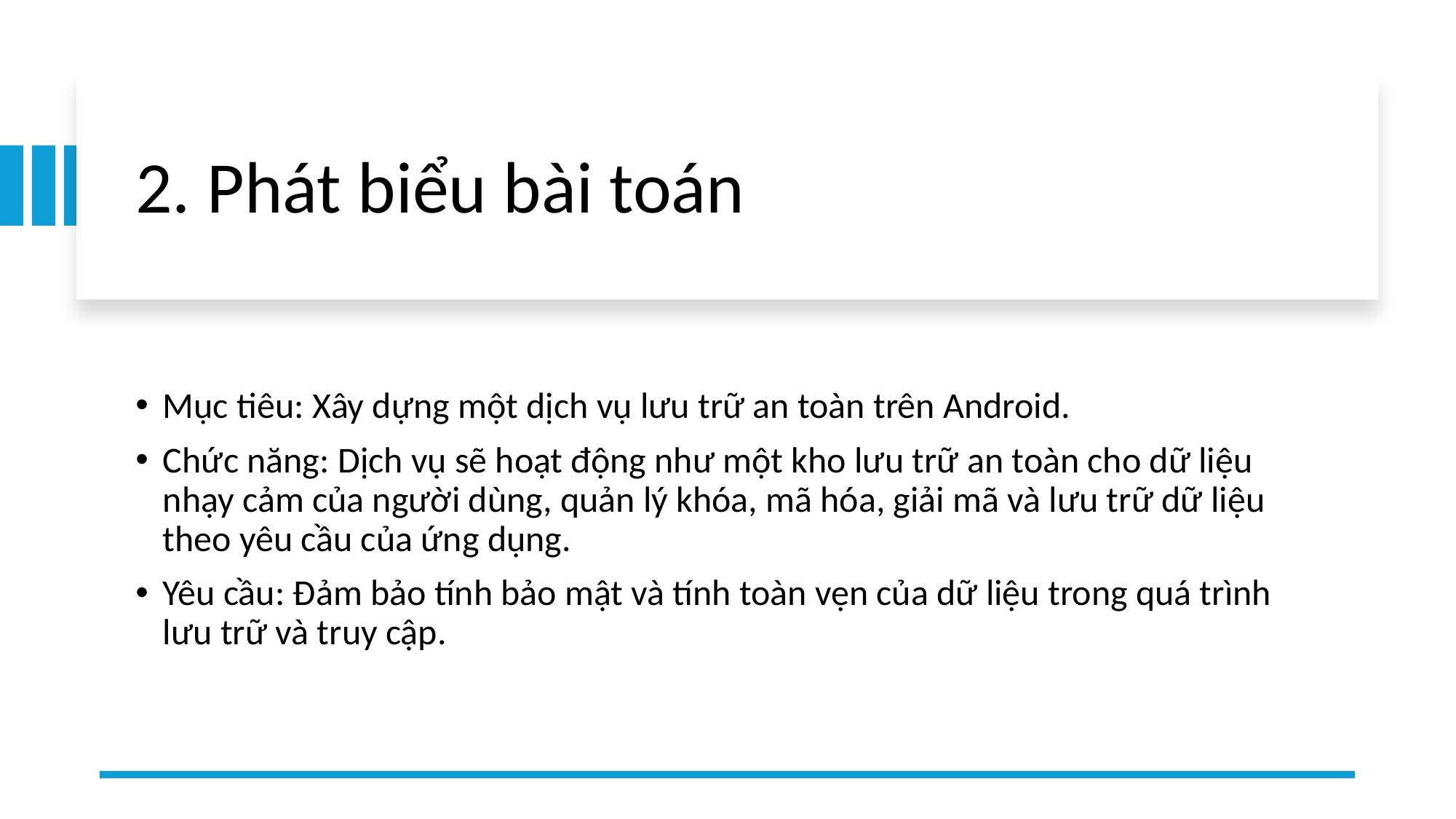

# 2. Phát biểu bài toán

Mục tiêu: Xây dựng một dịch vụ lưu trữ an toàn trên Android.
Chức năng: Dịch vụ sẽ hoạt động như một kho lưu trữ an toàn cho dữ liệu nhạy cảm của người dùng, quản lý khóa, mã hóa, giải mã và lưu trữ dữ liệu theo yêu cầu của ứng dụng.
Yêu cầu: Đảm bảo tính bảo mật và tính toàn vẹn của dữ liệu trong quá trình lưu trữ và truy cập.